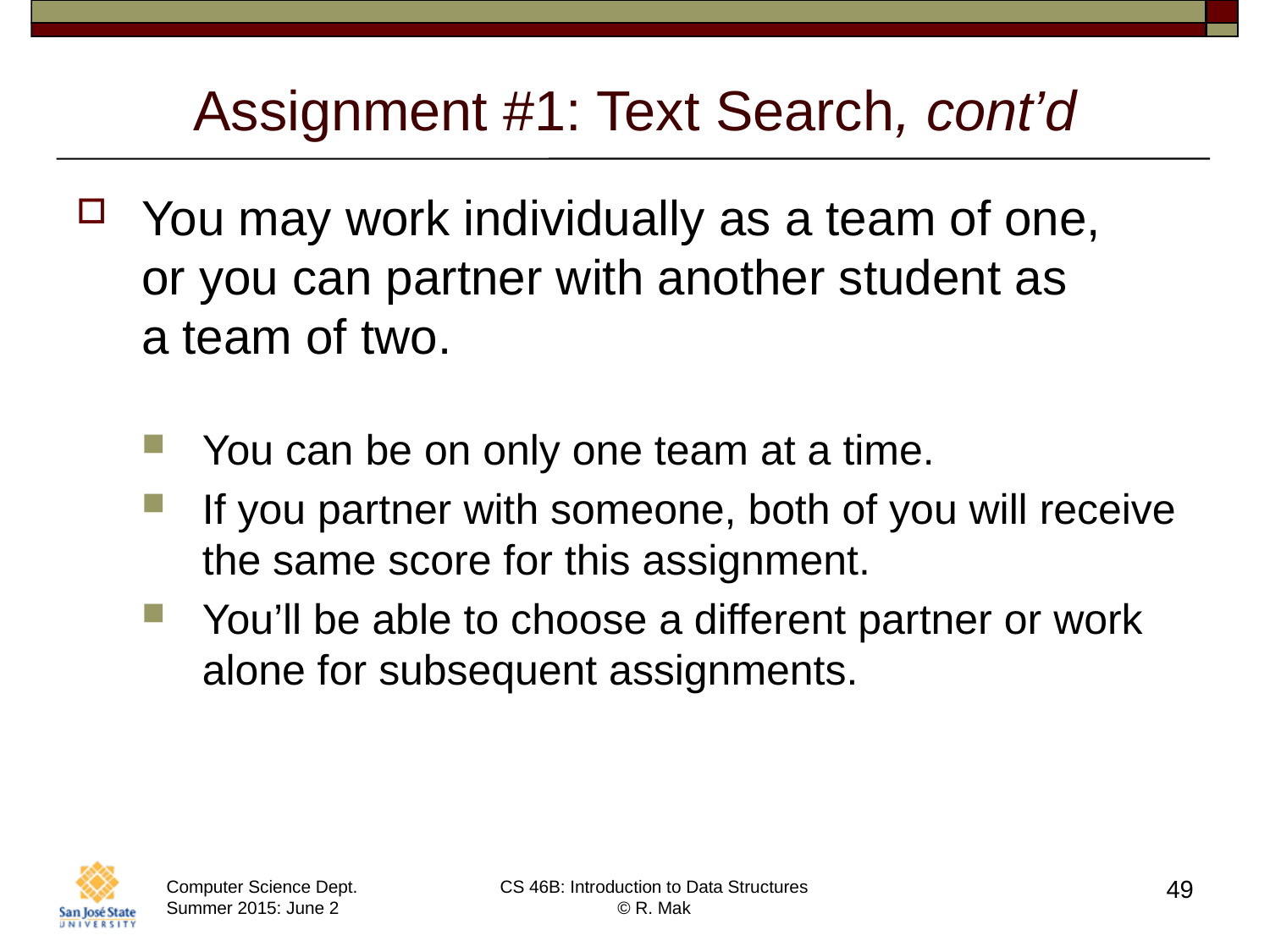

# Assignment #1: Text Search, cont’d
You may work individually as a team of one,
or you can partner with another student as
a team of two.

You can be on only one team at a time.
If you partner with someone, both of you will receive the same score for this assignment.
You’ll be able to choose a different partner or work alone for subsequent assignments.
49